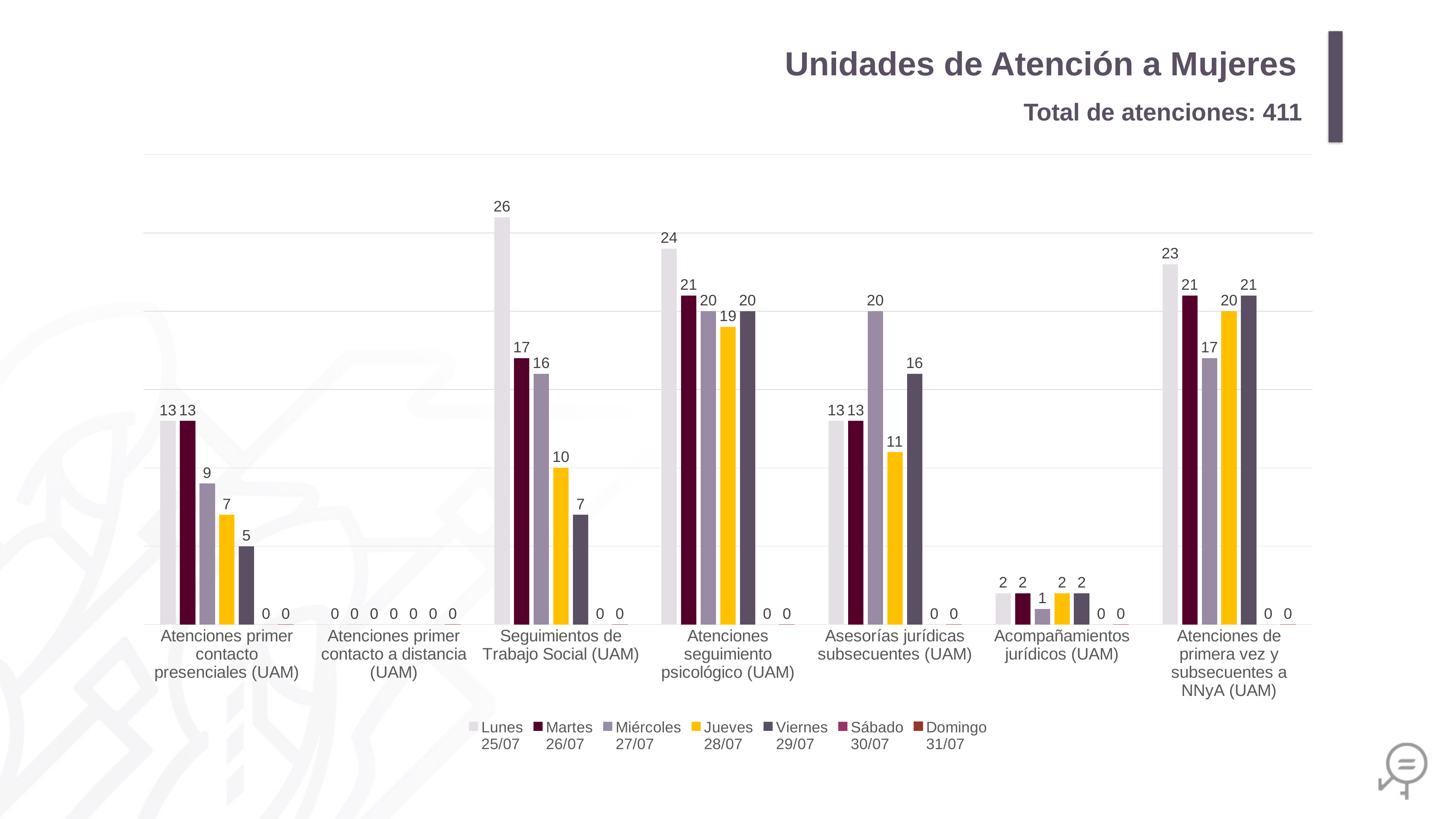

Unidades de Atención a Mujeres
Total de atenciones: 411

### Chart

| Category | Lunes
25/07 | Martes
26/07 | Miércoles
27/07 | Jueves
28/07 | Viernes
29/07 | Sábado
30/07 | Domingo
31/07 |
|---|---|---|---|---|---|---|---|
| Atenciones primer contacto presenciales (UAM) | 13.0 | 13.0 | 9.0 | 7.0 | 5.0 | 0.0 | 0.0 |
| Atenciones primer contacto a distancia (UAM) | 0.0 | 0.0 | 0.0 | 0.0 | 0.0 | 0.0 | 0.0 |
| Seguimientos de Trabajo Social (UAM) | 26.0 | 17.0 | 16.0 | 10.0 | 7.0 | 0.0 | 0.0 |
| Atenciones seguimiento psicológico (UAM) | 24.0 | 21.0 | 20.0 | 19.0 | 20.0 | 0.0 | 0.0 |
| Asesorías jurídicas subsecuentes (UAM) | 13.0 | 13.0 | 20.0 | 11.0 | 16.0 | 0.0 | 0.0 |
| Acompañamientos jurídicos (UAM) | 2.0 | 2.0 | 1.0 | 2.0 | 2.0 | 0.0 | 0.0 |
| Atenciones de primera vez y subsecuentes a NNyA (UAM) | 23.0 | 21.0 | 17.0 | 20.0 | 21.0 | 0.0 | 0.0 |